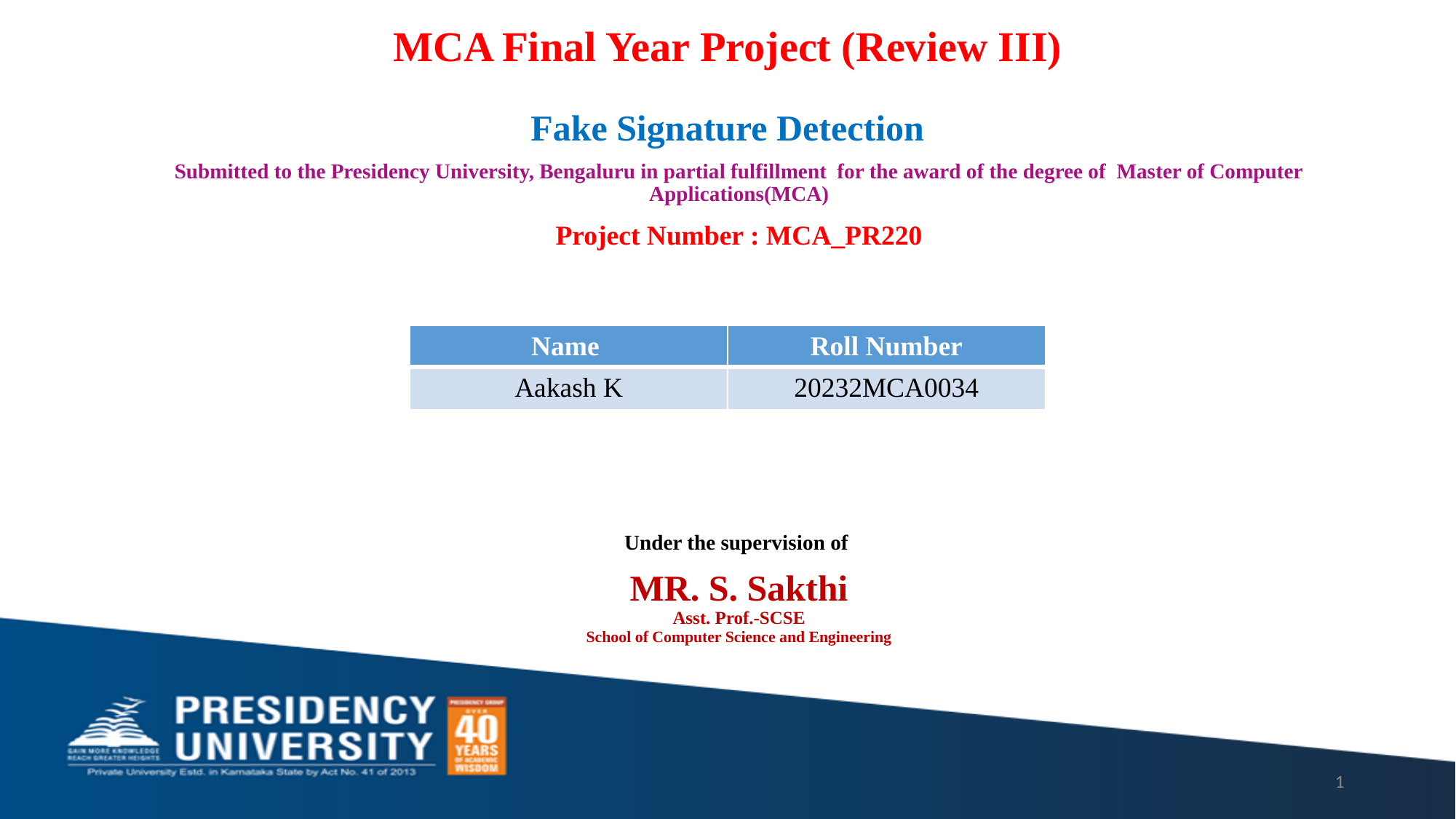

# MCA Final Year Project (Review III) Fake Signature Detection
Submitted to the Presidency University, Bengaluru in partial fulfillment  for the award of the degree of  Master of Computer Applications(MCA)
Project Number : MCA_PR220

Under the supervision of
MR. S. Sakthi
Asst. Prof.-SCSE
School of Computer Science and Engineering

| Name | Roll Number |
| --- | --- |
| Aakash K | 20232MCA0034 |
1